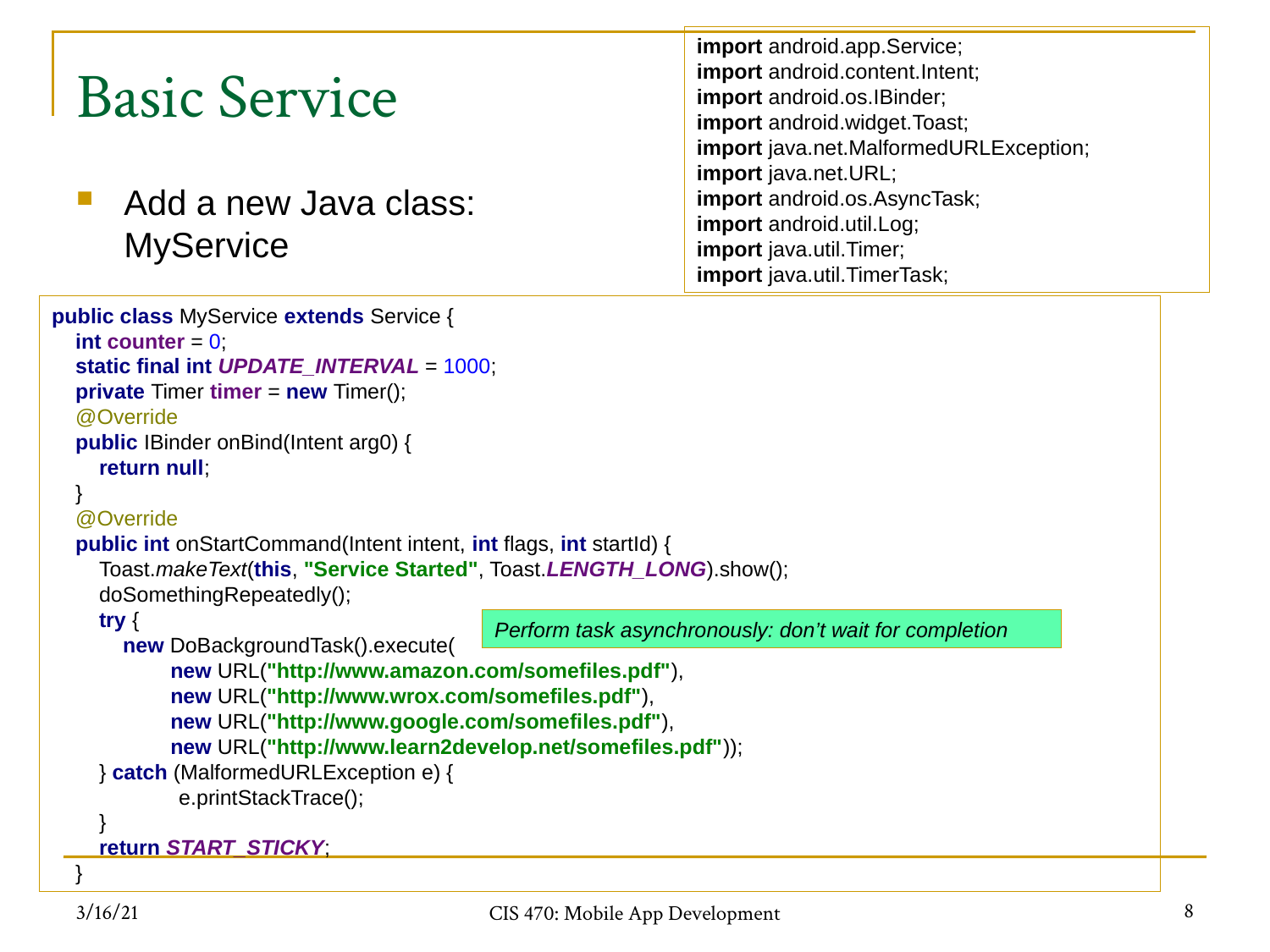

import android.app.Service;
import android.content.Intent;
import android.os.IBinder;
import android.widget.Toast;
import java.net.MalformedURLException;
import java.net.URL;
import android.os.AsyncTask;
import android.util.Log;
import java.util.Timer;
import java.util.TimerTask;
Basic Service
Add a new Java class: MyService

public class MyService extends Service {
    int counter = 0;
    static final int UPDATE_INTERVAL = 1000;
    private Timer timer = new Timer();
    @Override
    public IBinder onBind(Intent arg0) {
        return null;
    }
    @Override
    public int onStartCommand(Intent intent, int flags, int startId) {
        Toast.makeText(this, "Service Started", Toast.LENGTH_LONG).show();
        doSomethingRepeatedly();
        try {
            new DoBackgroundTask().execute(
                    new URL("http://www.amazon.com/somefiles.pdf"),
                    new URL("http://www.wrox.com/somefiles.pdf"),
                    new URL("http://www.google.com/somefiles.pdf"),
                    new URL("http://www.learn2develop.net/somefiles.pdf"));
        } catch (MalformedURLException e) {
	e.printStackTrace();
        }
        return START_STICKY;
    }
Perform task asynchronously: don’t wait for completion
3/16/21
8
CIS 470: Mobile App Development